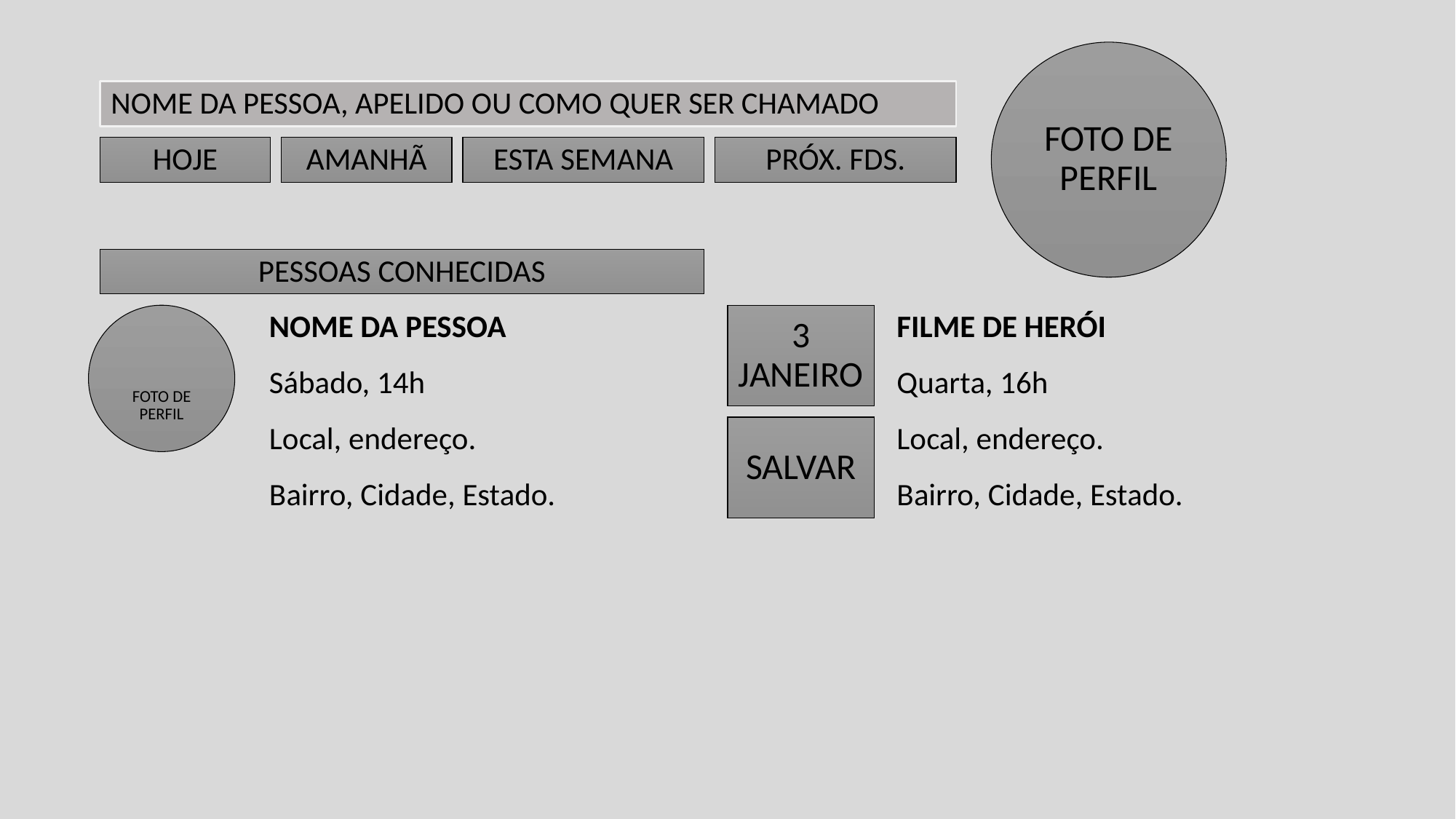

FOTO DE PERFIL

# NOME DA PESSOA, APELIDO OU COMO QUER SER CHAMADO
HOJE
AMANHÃ
ESTA SEMANA
PRÓX. FDS.
PESSOAS CONHECIDAS

FOTO DE PERFIL

NOME DA PESSOA
3
JANEIRO
FILME DE HERÓI
Sábado, 14h
Quarta, 16h
Local, endereço.
SALVAR
Local, endereço.
Bairro, Cidade, Estado.
Bairro, Cidade, Estado.